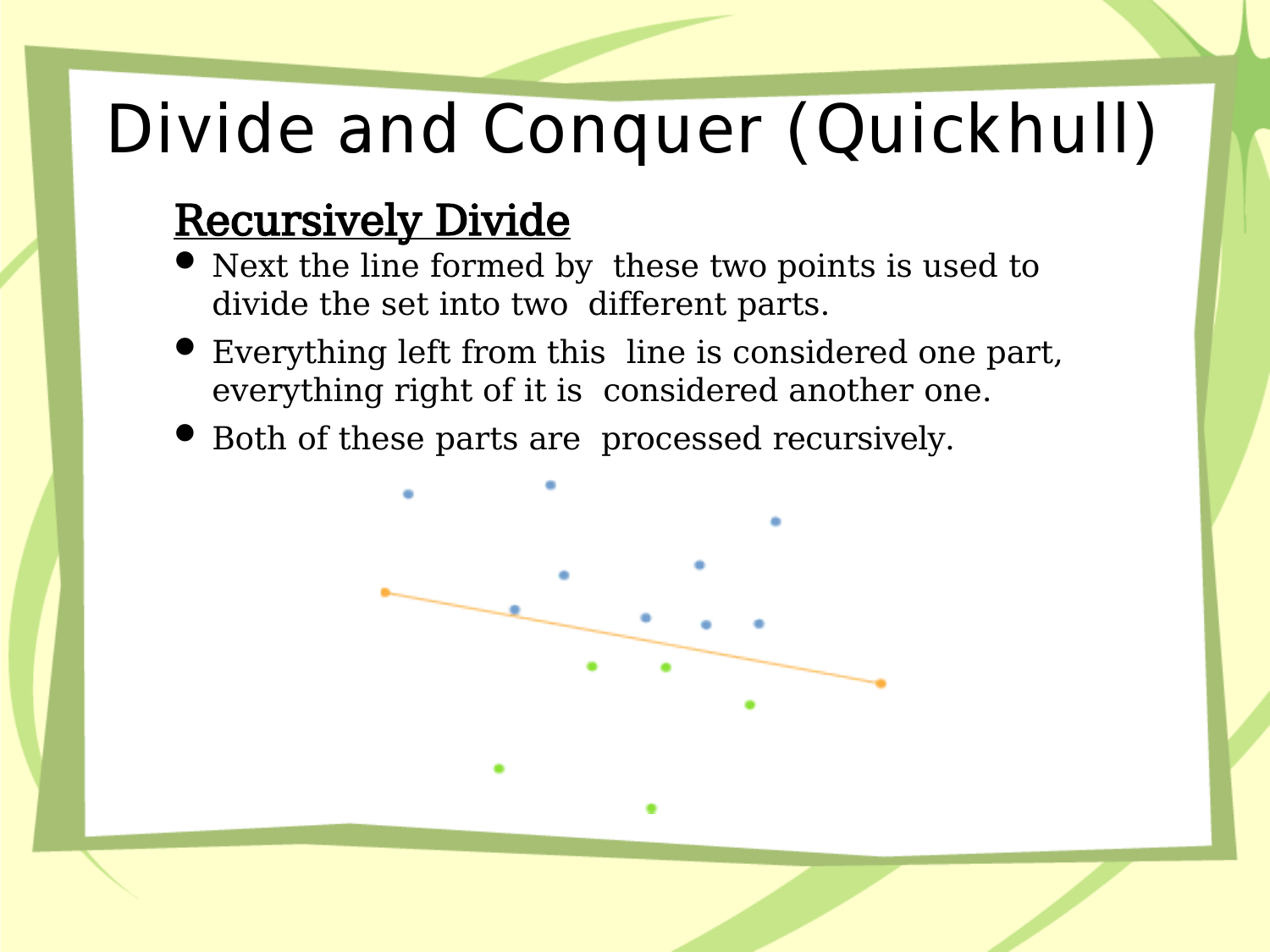

# Divide and Conquer (Quickhull)
Recursively Divide
Next the line formed by  these two points is used to  divide the set into two  different parts.
Everything left from this  line is considered one part,  everything right of it is  considered another one.
Both of these parts are  processed recursively.